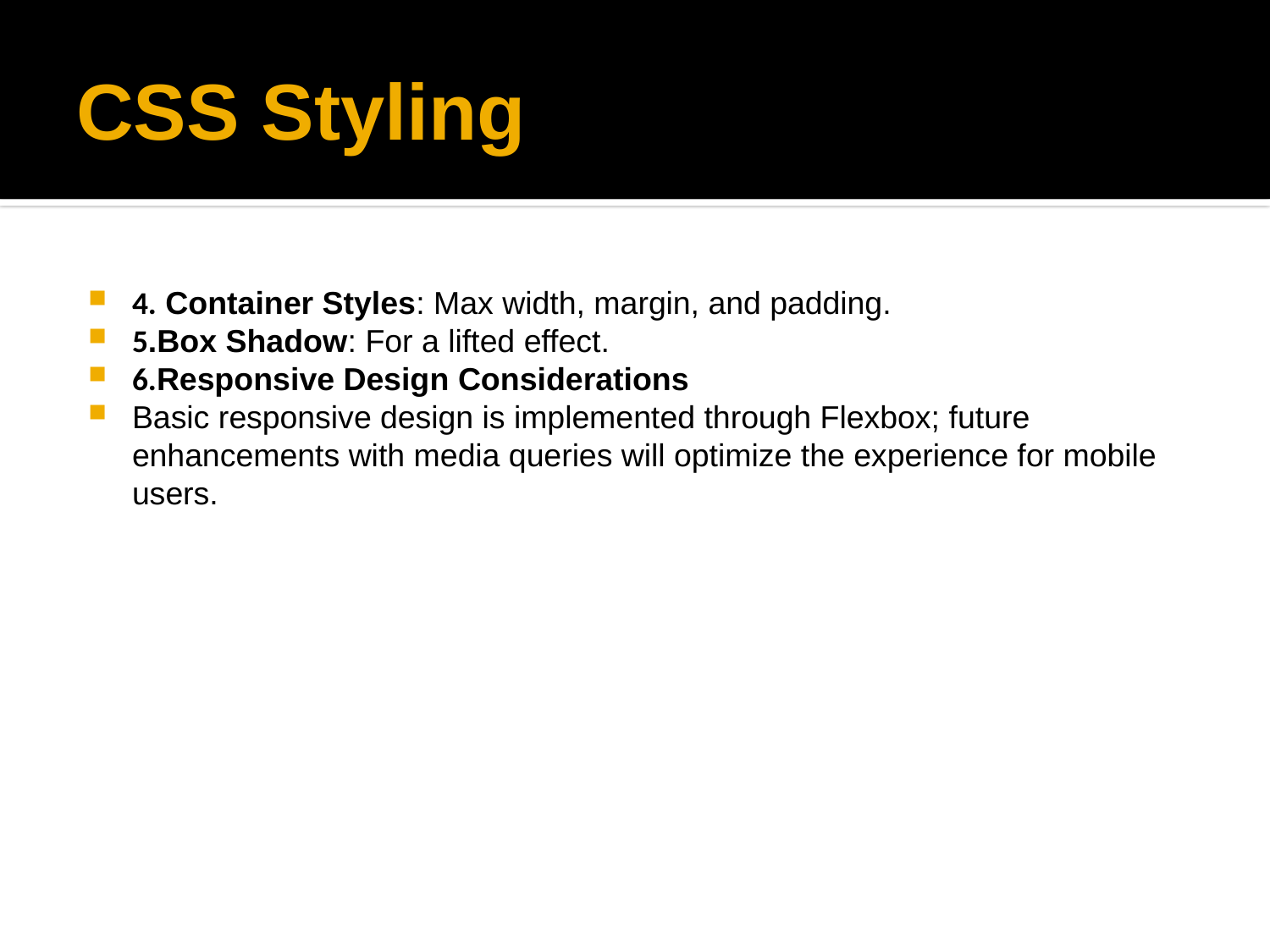

# CSS Styling

4. Container Styles: Max width, margin, and padding.
5.Box Shadow: For a lifted effect.
6.Responsive Design Considerations
Basic responsive design is implemented through Flexbox; future enhancements with media queries will optimize the experience for mobile users.